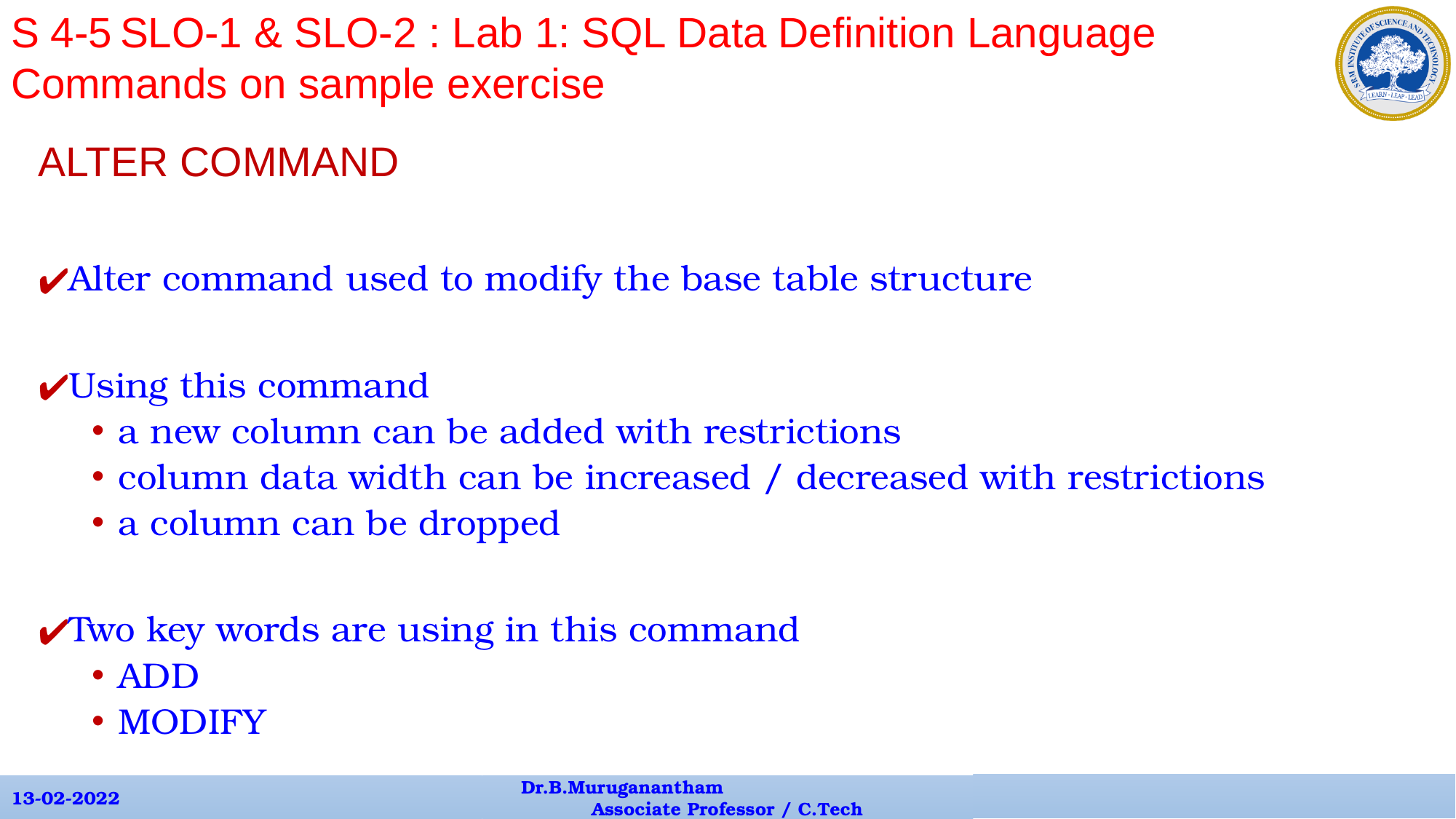

S 4-5	SLO-1 & SLO-2 : Lab 1: SQL Data Definition Language Commands on sample exercise
ALTER COMMAND

Alter command used to modify the base table structure

Using this command
	a new column can be added with restrictions
	column data width can be increased / decreased with restrictions
	a column can be dropped

Two key words are using in this command
	ADD
	MODIFY
21
13-02-2022
Dr.B.Muruganantham                                   Associate Professor / C.Tech